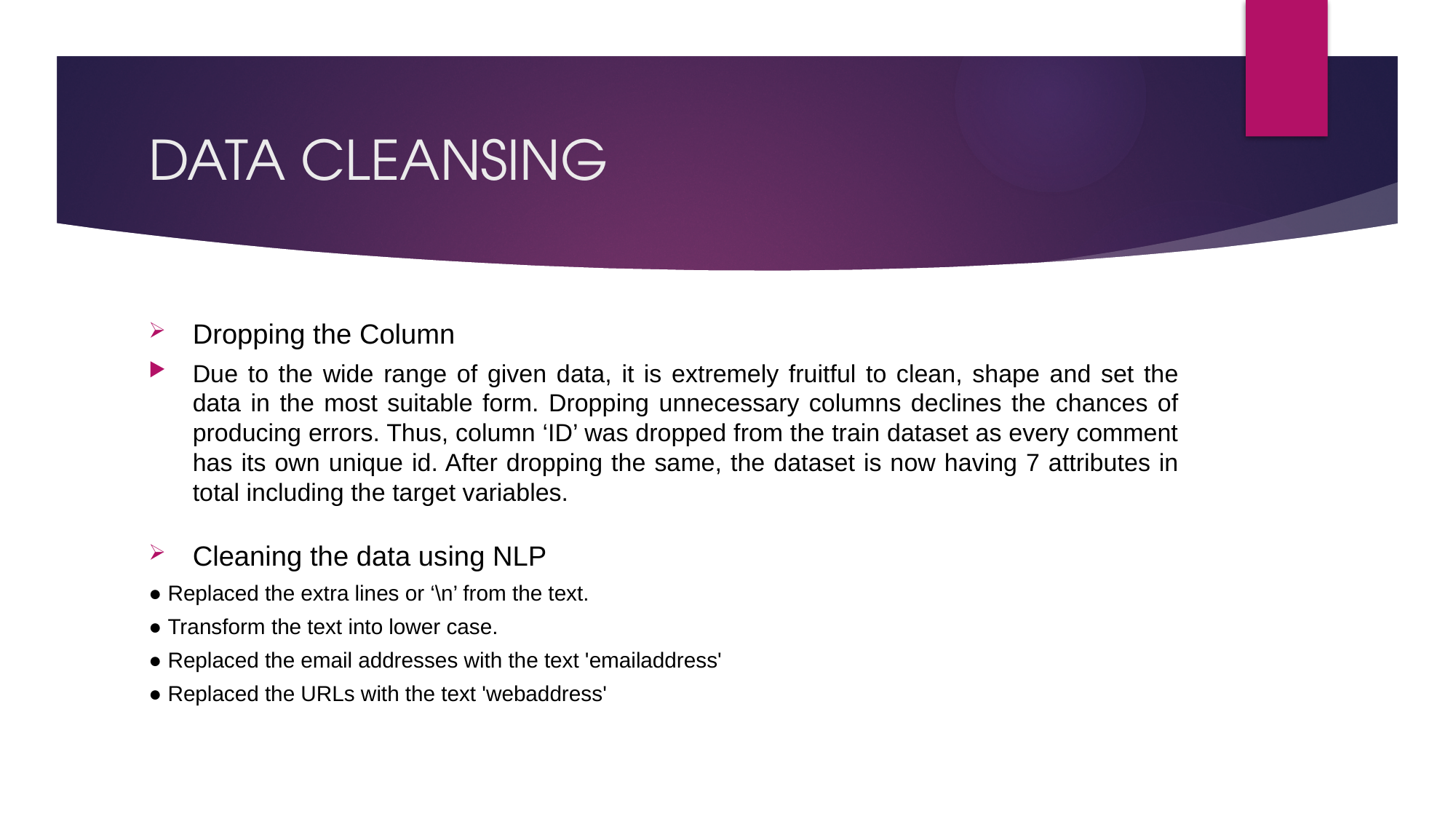

# DATA CLEANSING
Dropping the Column
Due to the wide range of given data, it is extremely fruitful to clean, shape and set the data in the most suitable form. Dropping unnecessary columns declines the chances of producing errors. Thus, column ‘ID’ was dropped from the train dataset as every comment has its own unique id. After dropping the same, the dataset is now having 7 attributes in total including the target variables.

Cleaning the data using NLP
● Replaced the extra lines or ‘\n’ from the text.
● Transform the text into lower case.
● Replaced the email addresses with the text 'emailaddress'
● Replaced the URLs with the text 'webaddress'